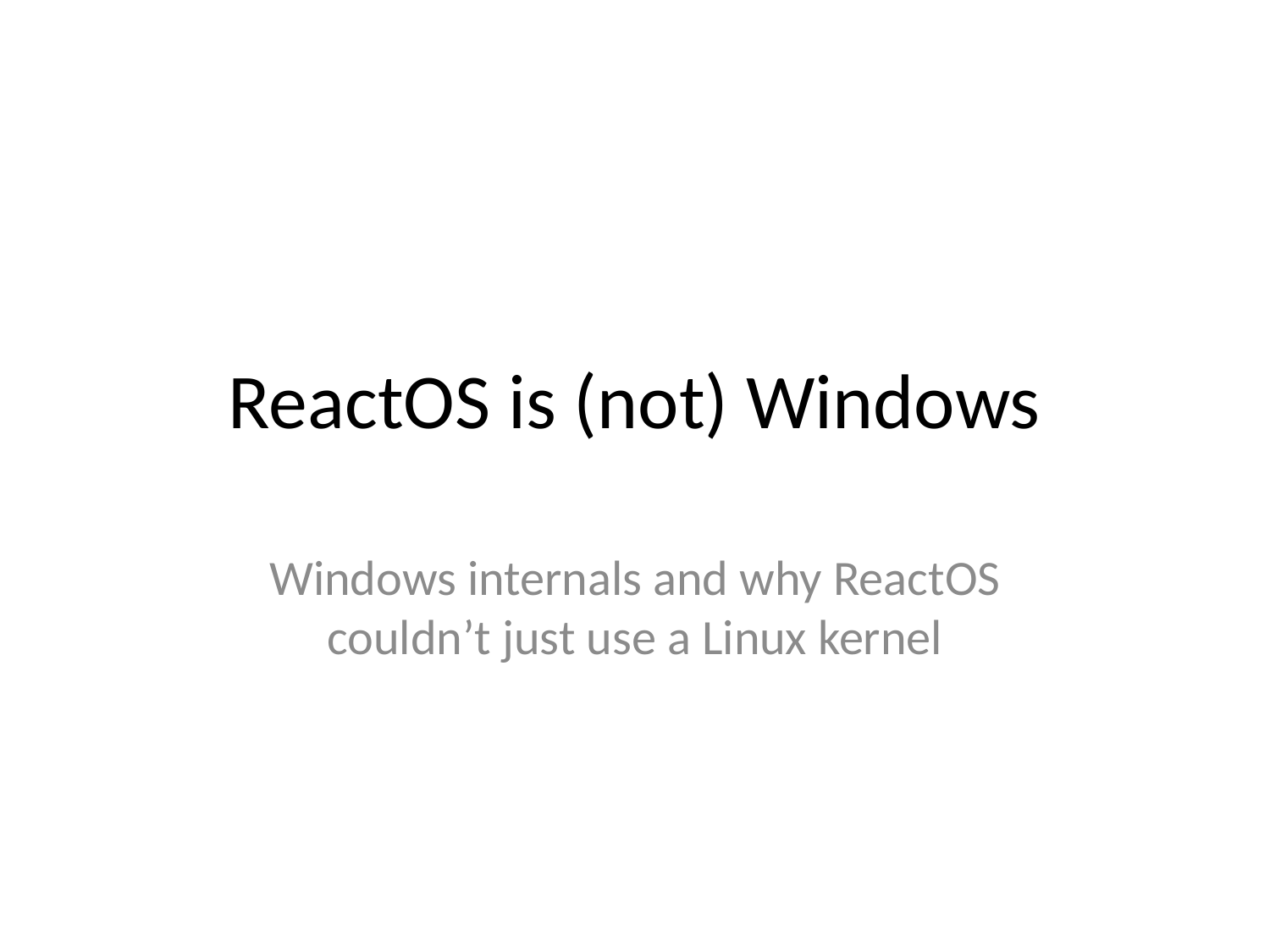

# ReactOS is (not) Windows
Windows internals and why ReactOS couldn’t just use a Linux kernel